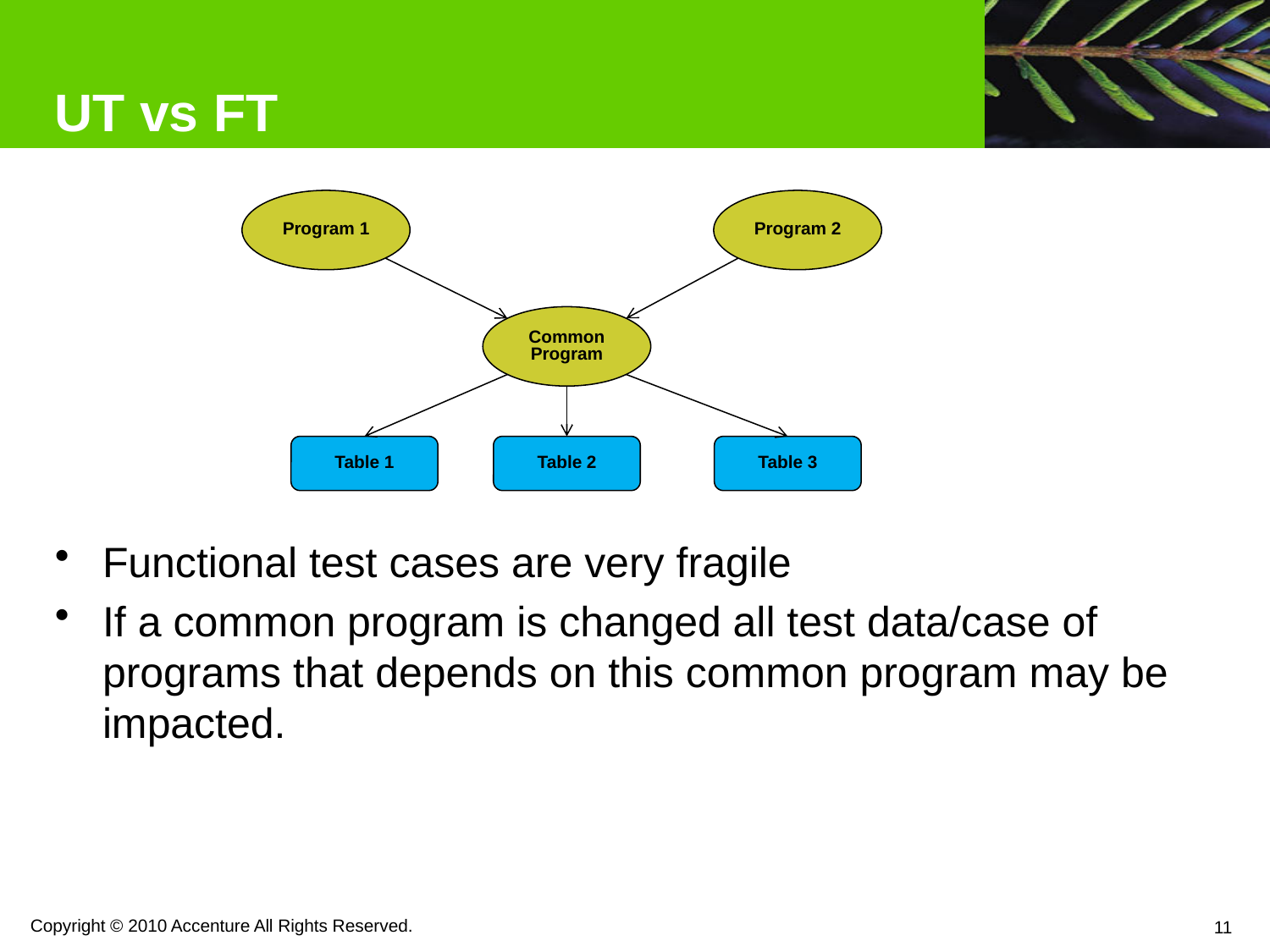

# UT vs FT

Functional test cases are very fragile
If a common program is changed all test data/case of programs that depends on this common program may be impacted.

Program 1
Program 2
Common Program
Table 2
Table 1
Table 3
Copyright © 2010 Accenture All Rights Reserved.
11